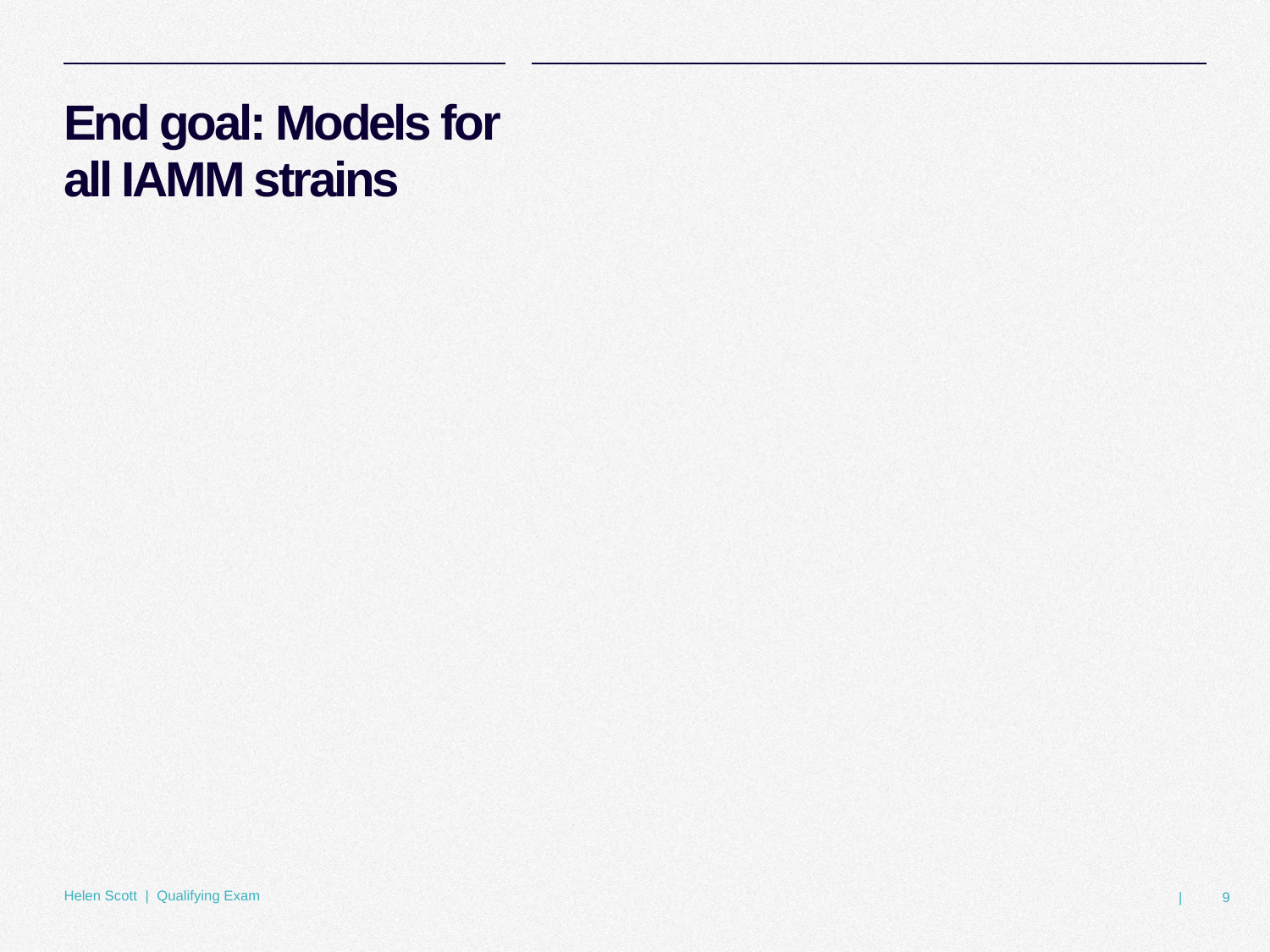

# End goal: Models for all IAMM strains